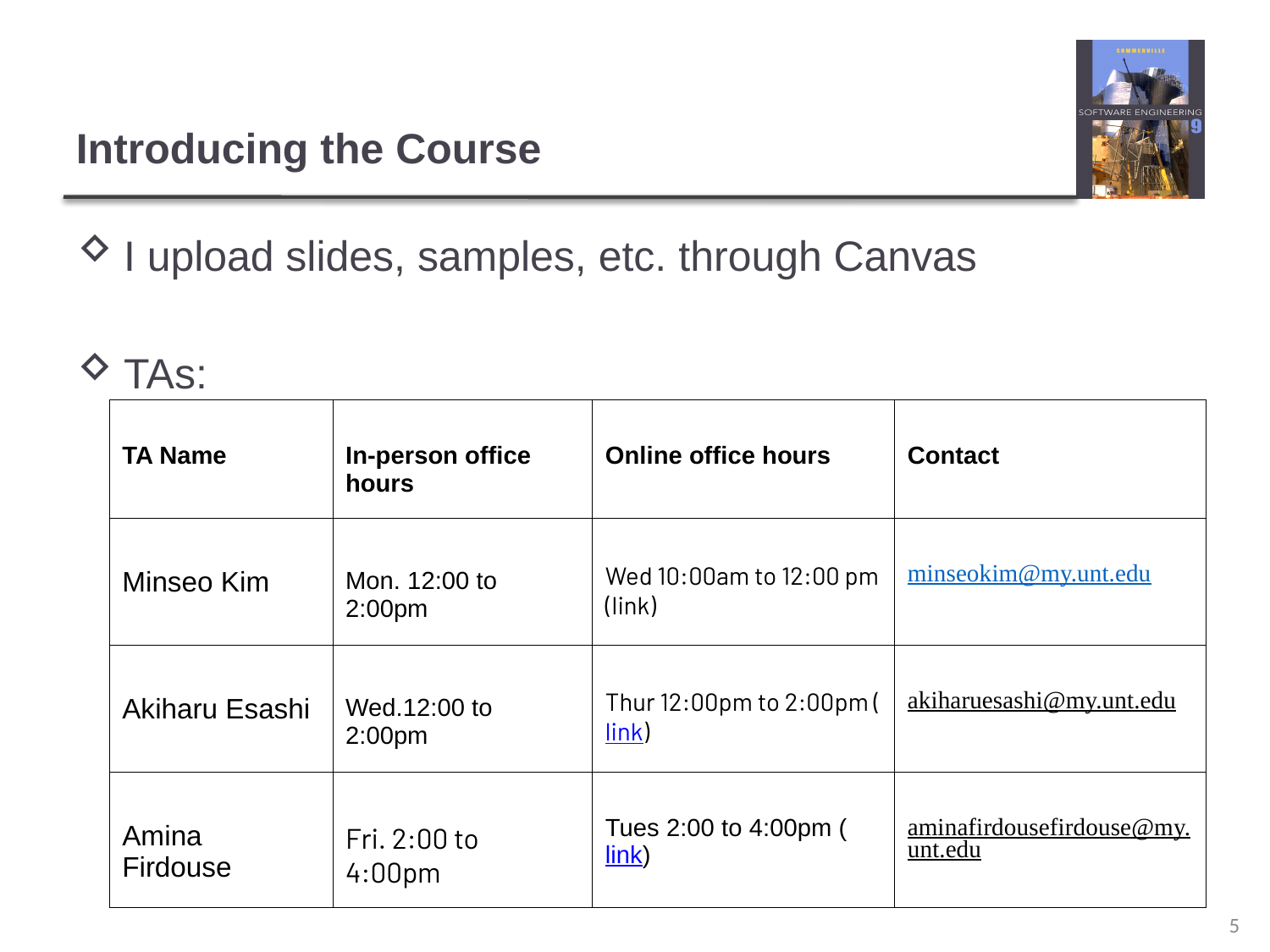

Introducing the Course
I upload slides, samples, etc. through Canvas

TAs:

| TA Name | In-person office hours | Online office hours | Contact |
| --- | --- | --- | --- |
| Minseo Kim | Mon. 12:00 to 2:00pm | Wed 10:00am to 12:00 pm (link) | minseokim@my.unt.edu |
| Akiharu Esashi | Wed.12:00 to 2:00pm | Thur 12:00pm to 2:00pm (link) | akiharuesashi@my.unt.edu |
| Amina Firdouse | Fri. 2:00 to 4:00pm | Tues 2:00 to 4:00pm (link) | aminafirdousefirdouse@my.unt.edu |
5